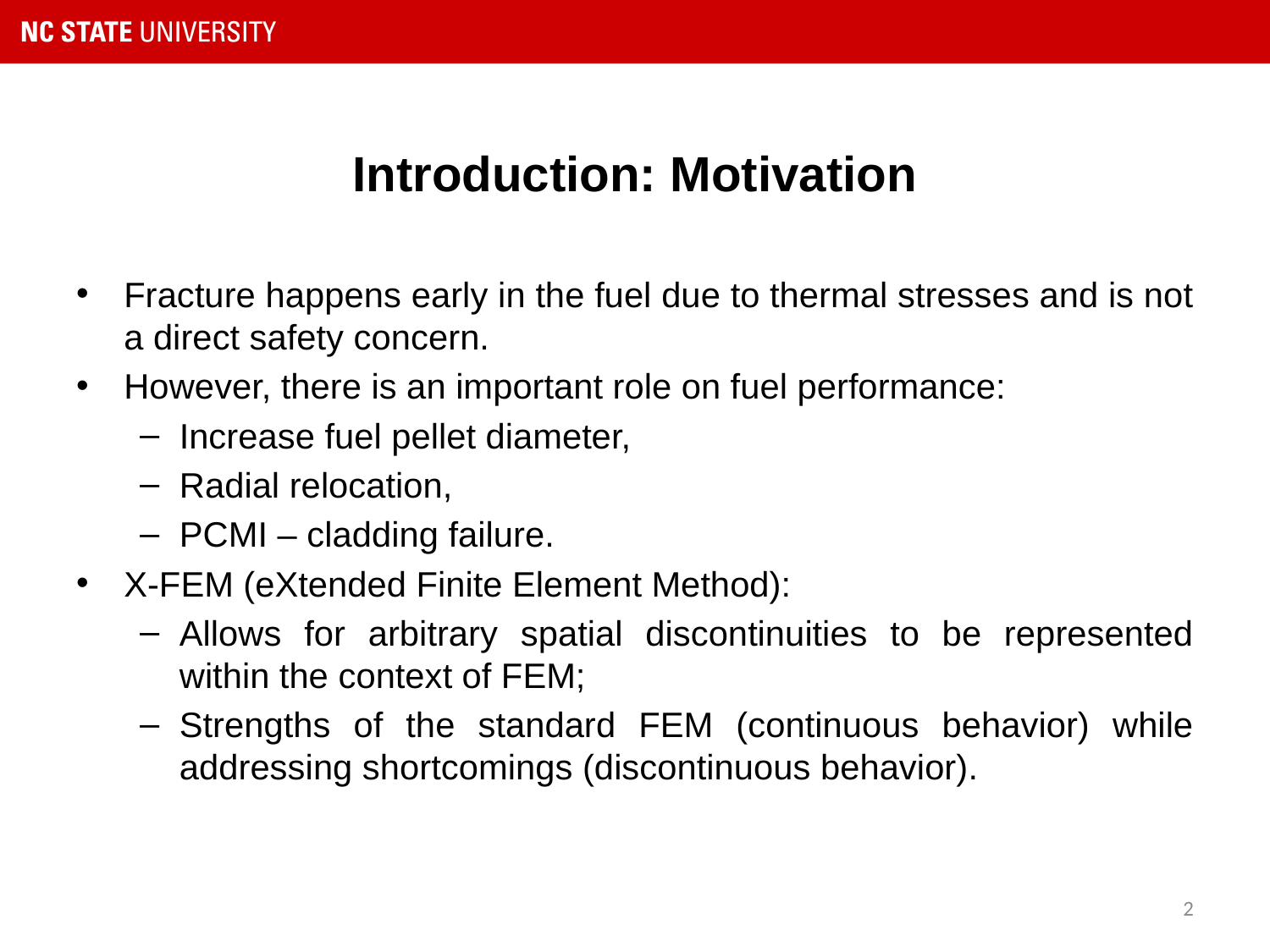

# Introduction: Motivation
Fracture happens early in the fuel due to thermal stresses and is not a direct safety concern.
However, there is an important role on fuel performance:
Increase fuel pellet diameter,
Radial relocation,
PCMI – cladding failure.
X-FEM (eXtended Finite Element Method):
Allows for arbitrary spatial discontinuities to be represented within the context of FEM;
Strengths of the standard FEM (continuous behavior) while addressing shortcomings (discontinuous behavior).

2